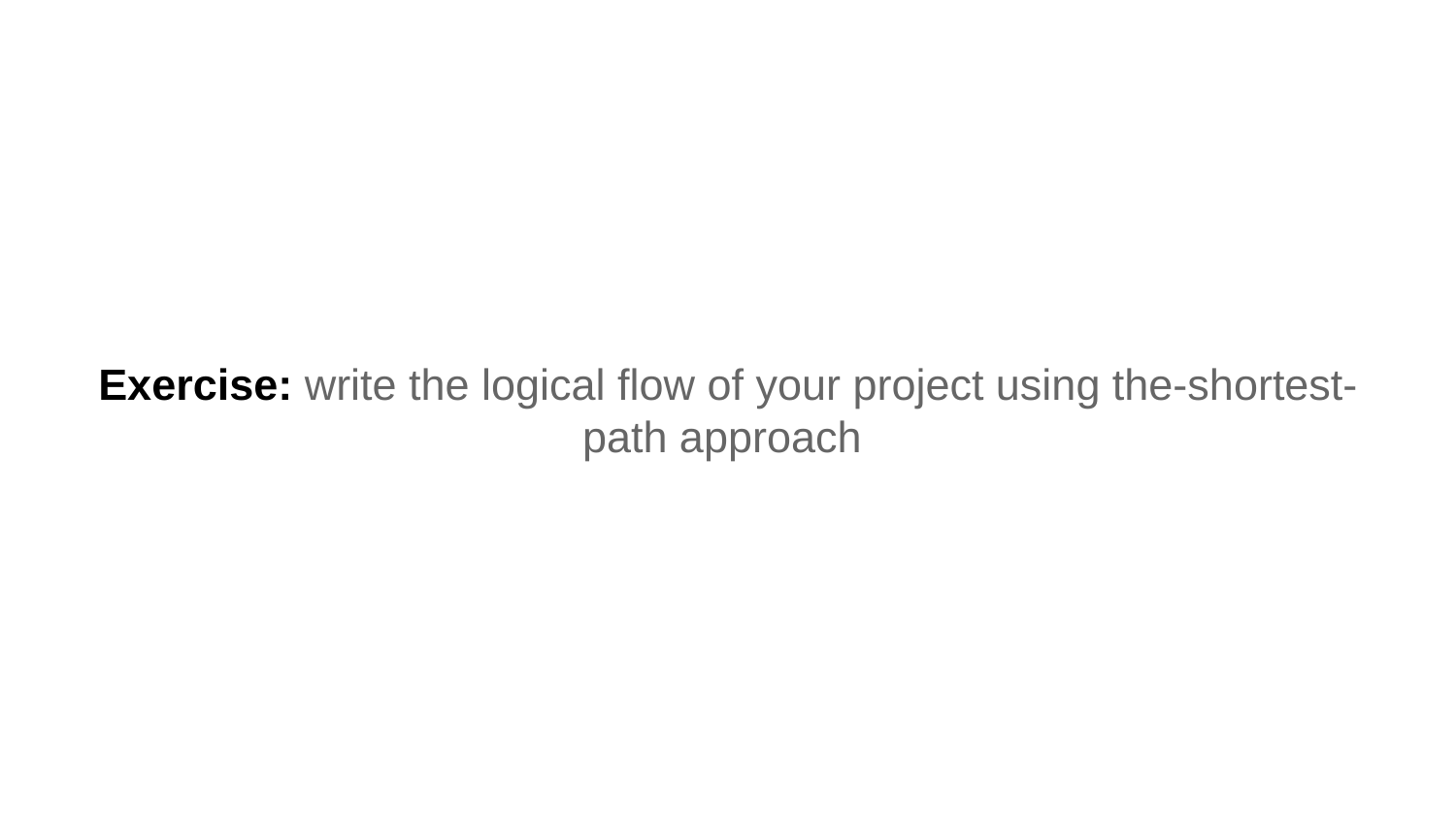

# Exercise: write the logical flow of your project using the-shortest-path approach